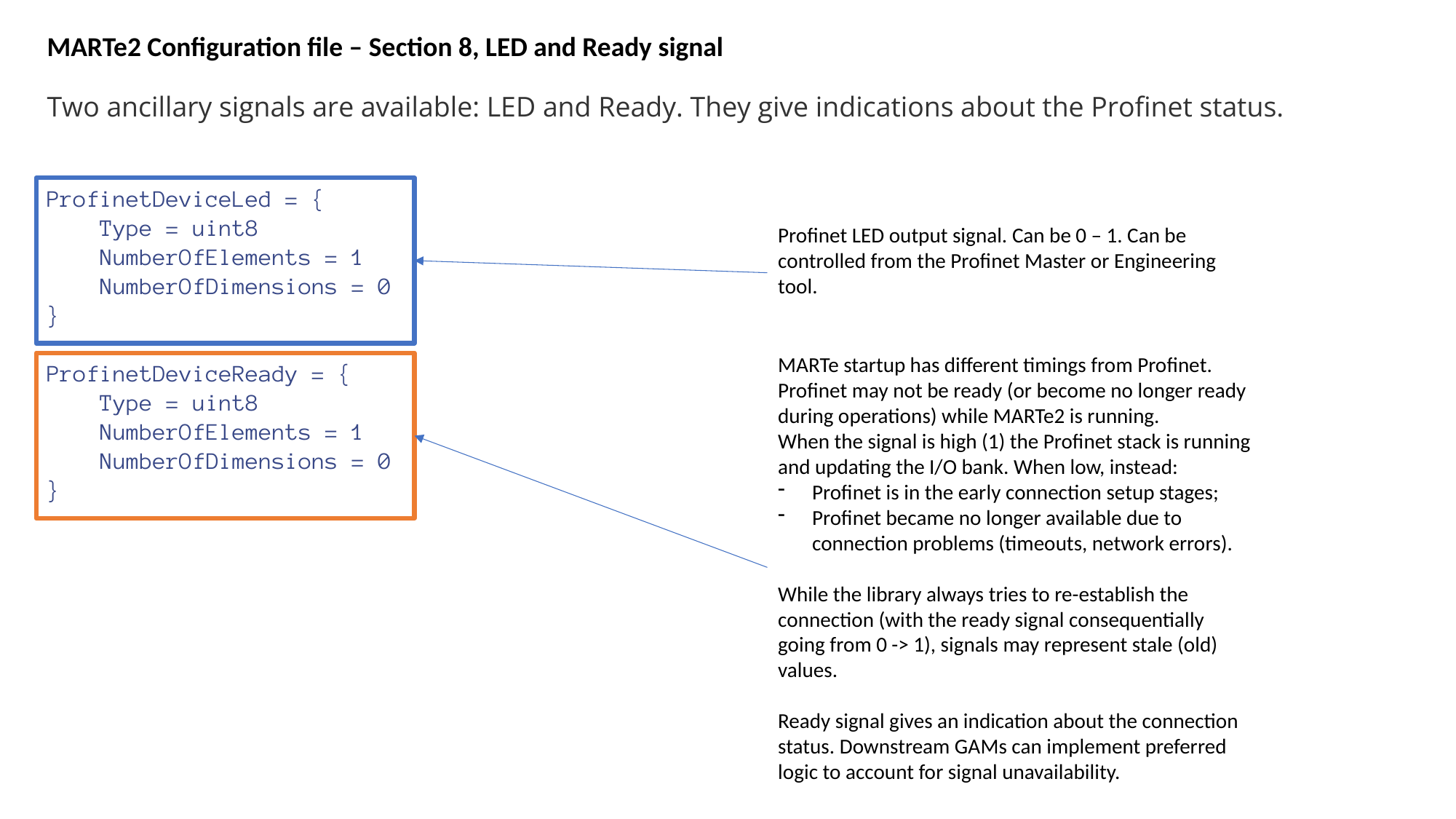

MARTe2 Configuration file – Section 8, LED and Ready signal
Two ancillary signals are available: LED and Ready. They give indications about the Profinet status.
ProfinetDeviceLed = {
    Type = uint8
    NumberOfElements = 1
    NumberOfDimensions = 0
}

ProfinetDeviceReady = {
    Type = uint8
    NumberOfElements = 1
    NumberOfDimensions = 0
}

Profinet LED output signal. Can be 0 – 1. Can be controlled from the Profinet Master or Engineering tool.

MARTe startup has different timings from Profinet. Profinet may not be ready (or become no longer ready during operations) while MARTe2 is running.
When the signal is high (1) the Profinet stack is running and updating the I/O bank. When low, instead:
Profinet is in the early connection setup stages;
Profinet became no longer available due to connection problems (timeouts, network errors).

While the library always tries to re-establish the connection (with the ready signal consequentially going from 0 -> 1), signals may represent stale (old) values.

Ready signal gives an indication about the connection status. Downstream GAMs can implement preferred logic to account for signal unavailability.